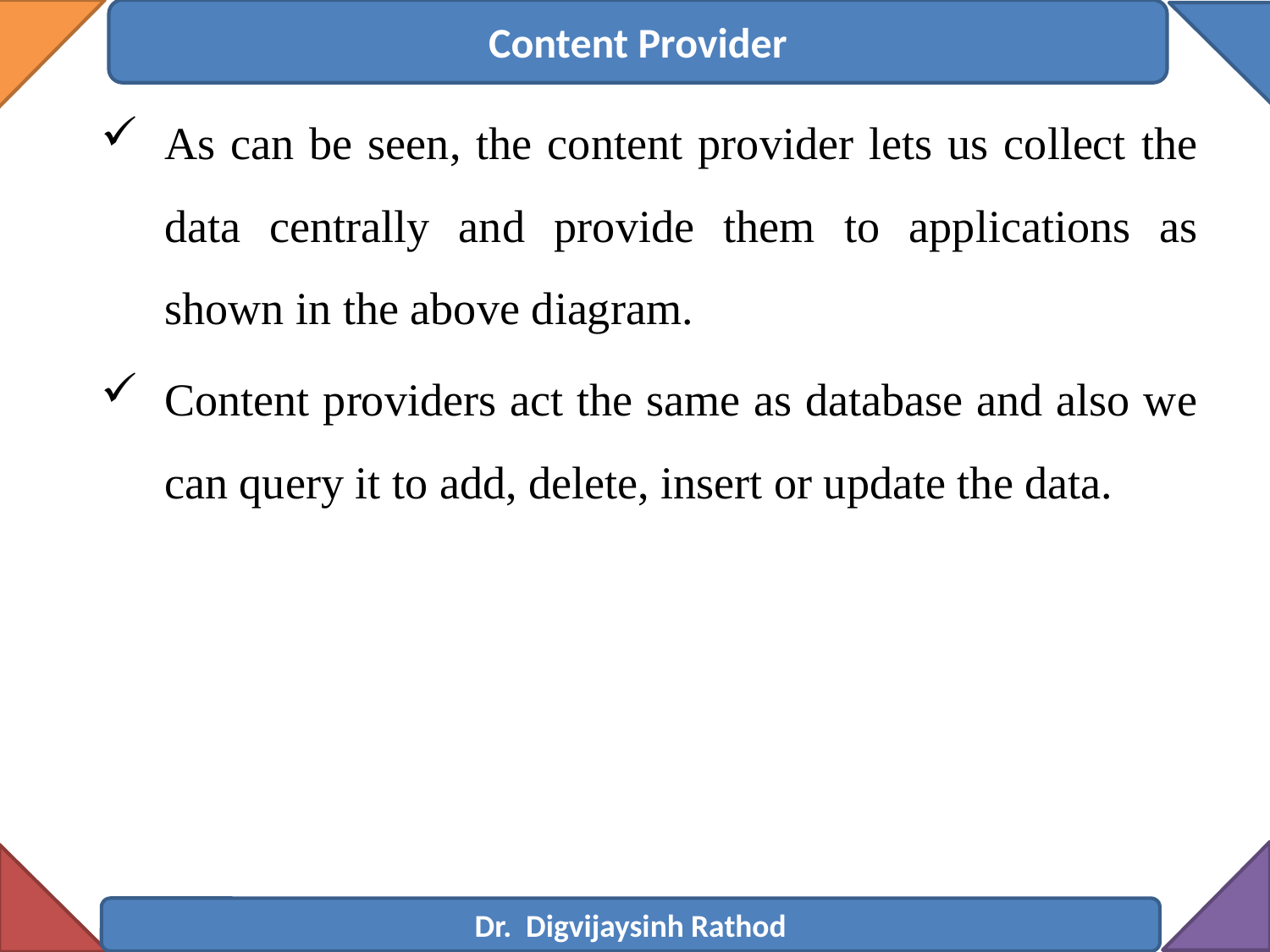

Content Provider

As can be seen, the content provider lets us collect the data centrally and provide them to applications as shown in the above diagram.
Content providers act the same as database and also we can query it to add, delete, insert or update the data.

Dr.  Digvijaysinh Rathod